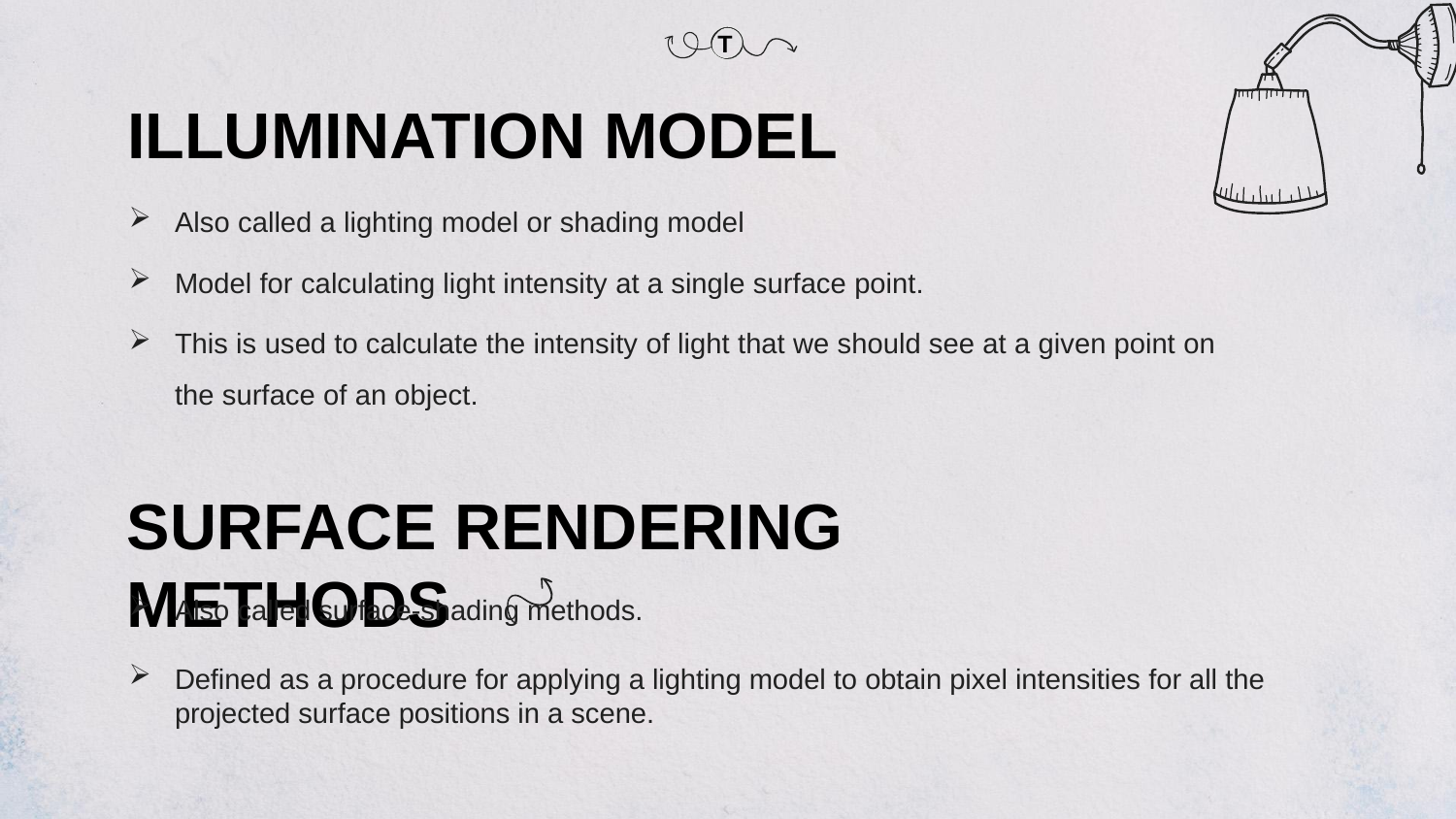

T

# ILLUMINATION MODEL
Also called a lighting model or shading model
Model for calculating light intensity at a single surface point.
This is used to calculate the intensity of light that we should see at a given point on  the surface of an object.
SURFACE RENDERING METHODS
Also called surface-shading methods.
Defined as a procedure for applying a lighting model to obtain pixel intensities for all the projected surface positions in a scene.